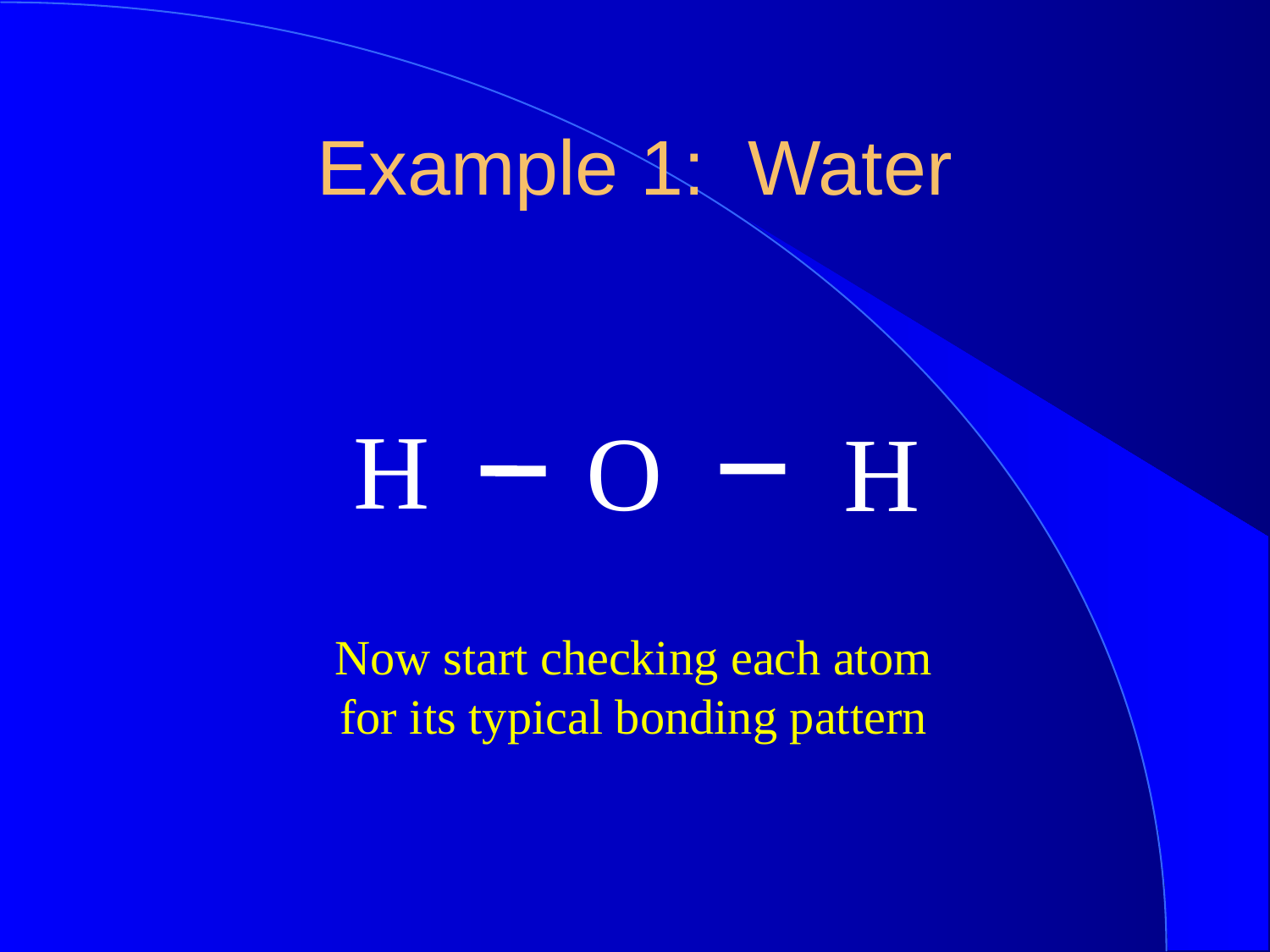

Example 1:  Water
H
O
H

Now start checking each atom for its typical bonding pattern